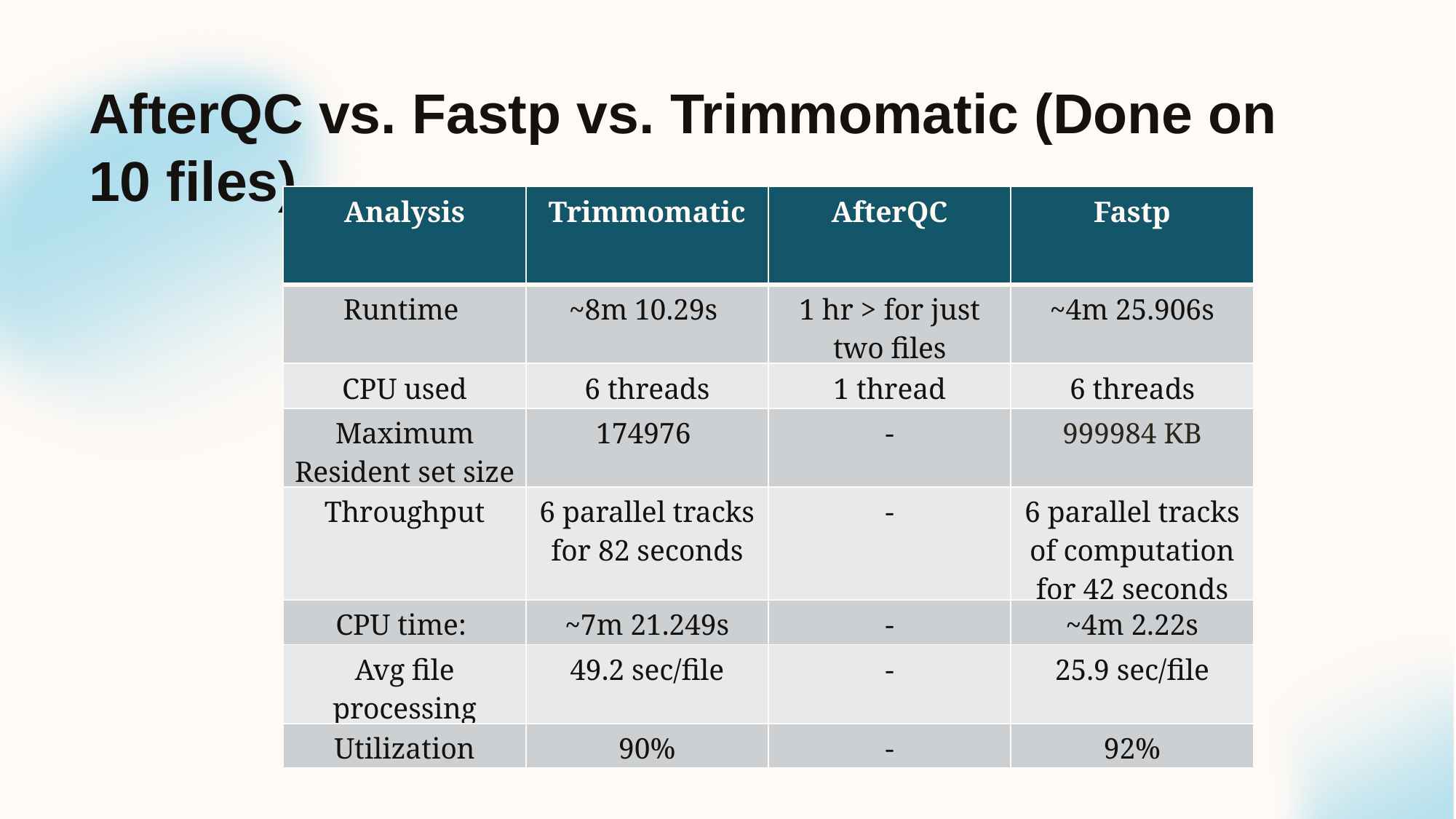

AfterQC vs. Fastp vs. Trimmomatic (Done on 10 files)
| Analysis | Trimmomatic | AfterQC | Fastp |
| --- | --- | --- | --- |
| Runtime | ~8m 10.29s | 1 hr > for just two files | ~4m 25.906s |
| CPU used | 6 threads | 1 thread | 6 threads |
| Maximum Resident set size | 174976 | - | 999984 KB |
| Throughput | 6 parallel tracks for 82 seconds | - | 6 parallel tracks of computation for 42 seconds |
| CPU time: | ~7m 21.249s | - | ~4m 2.22s |
| Avg file processing | 49.2 sec/file | - | 25.9 sec/file |
| Utilization | 90% | - | 92% |